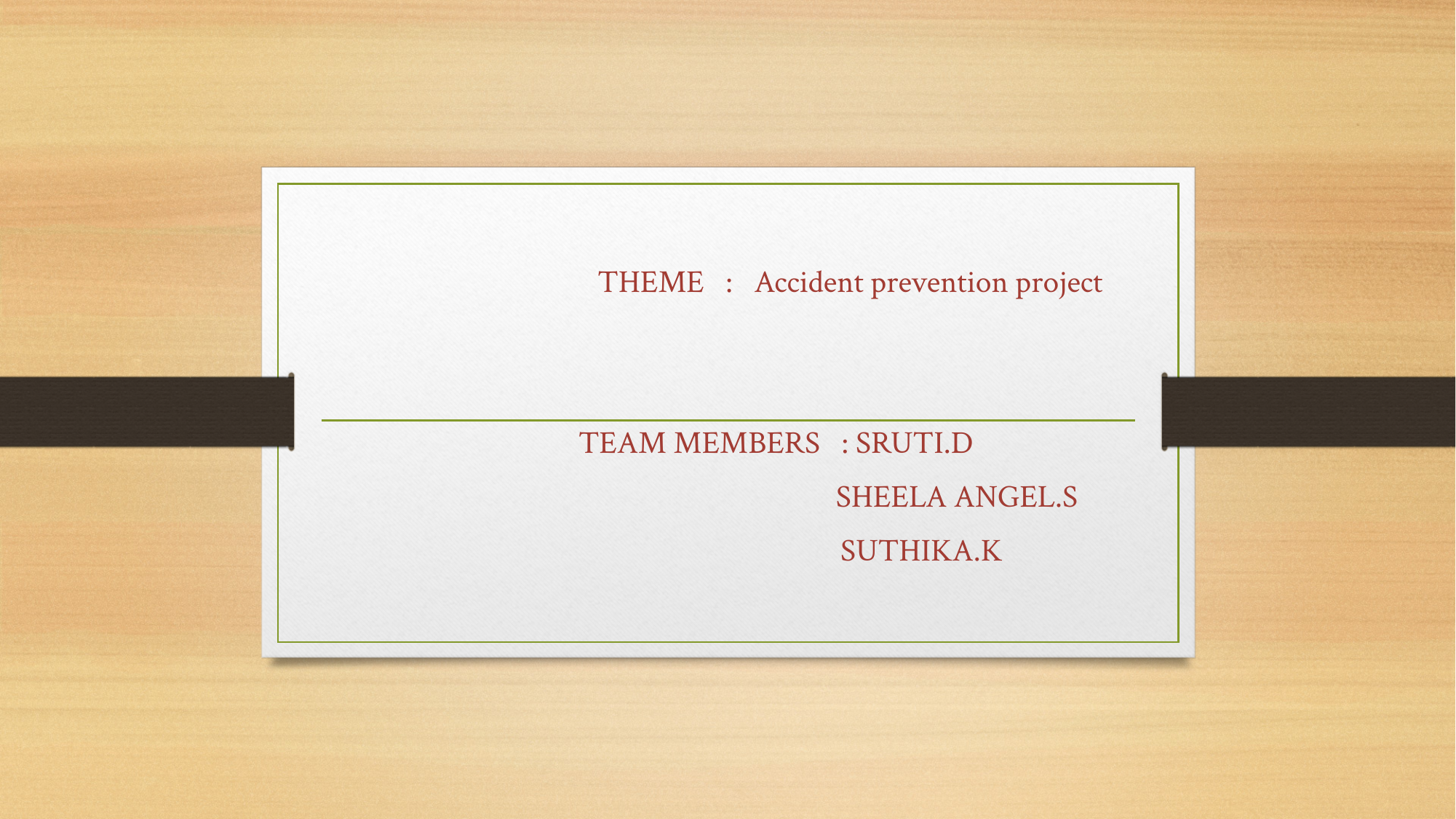

# ANTI SLEEP ALARM
                     THEME   :   Accident prevention project

TEAM MEMBERS   : SRUTI.D
                                                   SHEELA ANGEL.S
                                         SUTHIKA.K